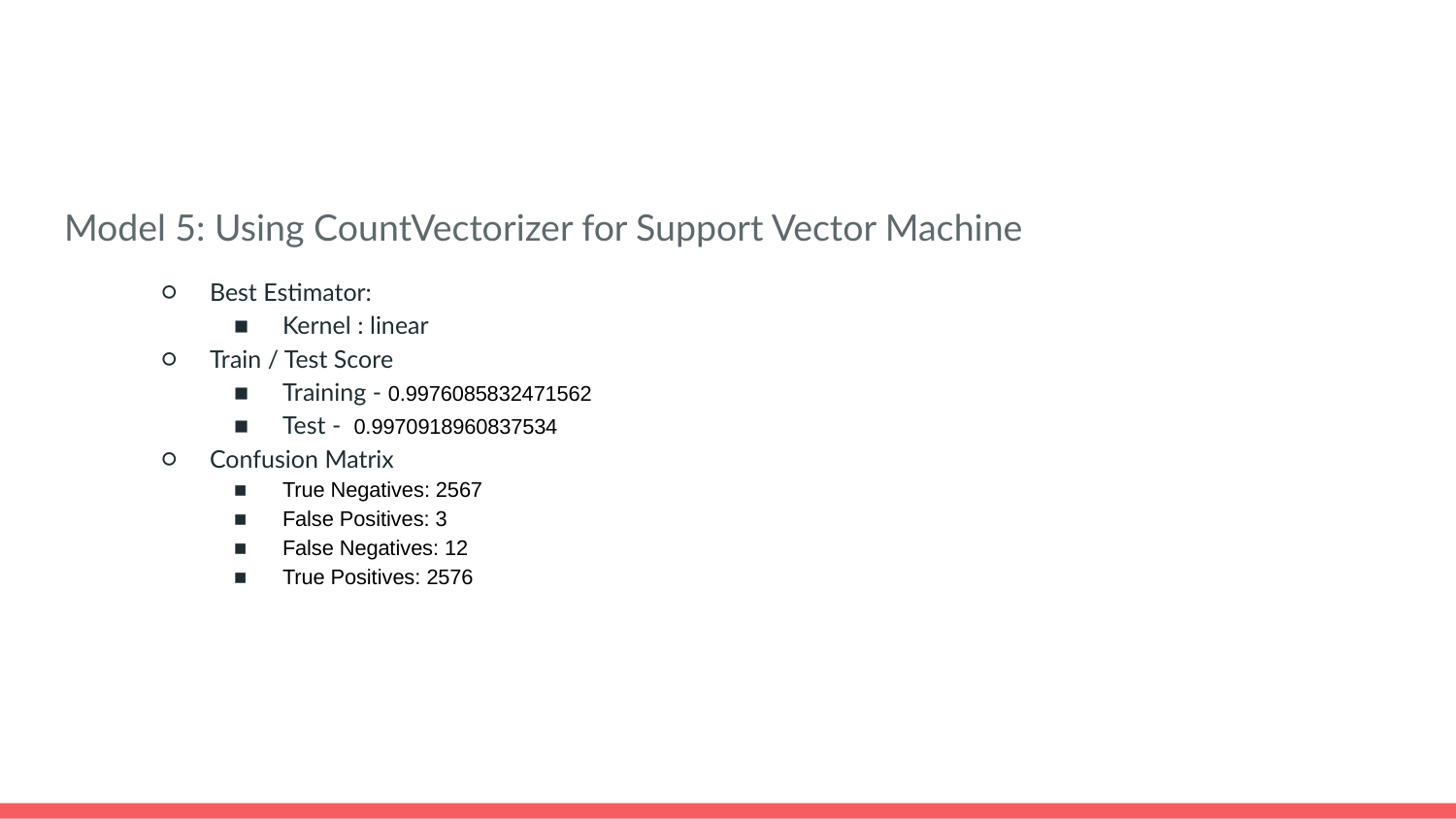

#
Model 5: Using CountVectorizer for Support Vector Machine
Best Estimator:
Kernel : linear
Train / Test Score
Training - 0.9976085832471562
Test -  0.9970918960837534
Confusion Matrix
True Negatives: 2567
False Positives: 3
False Negatives: 12
True Positives: 2576